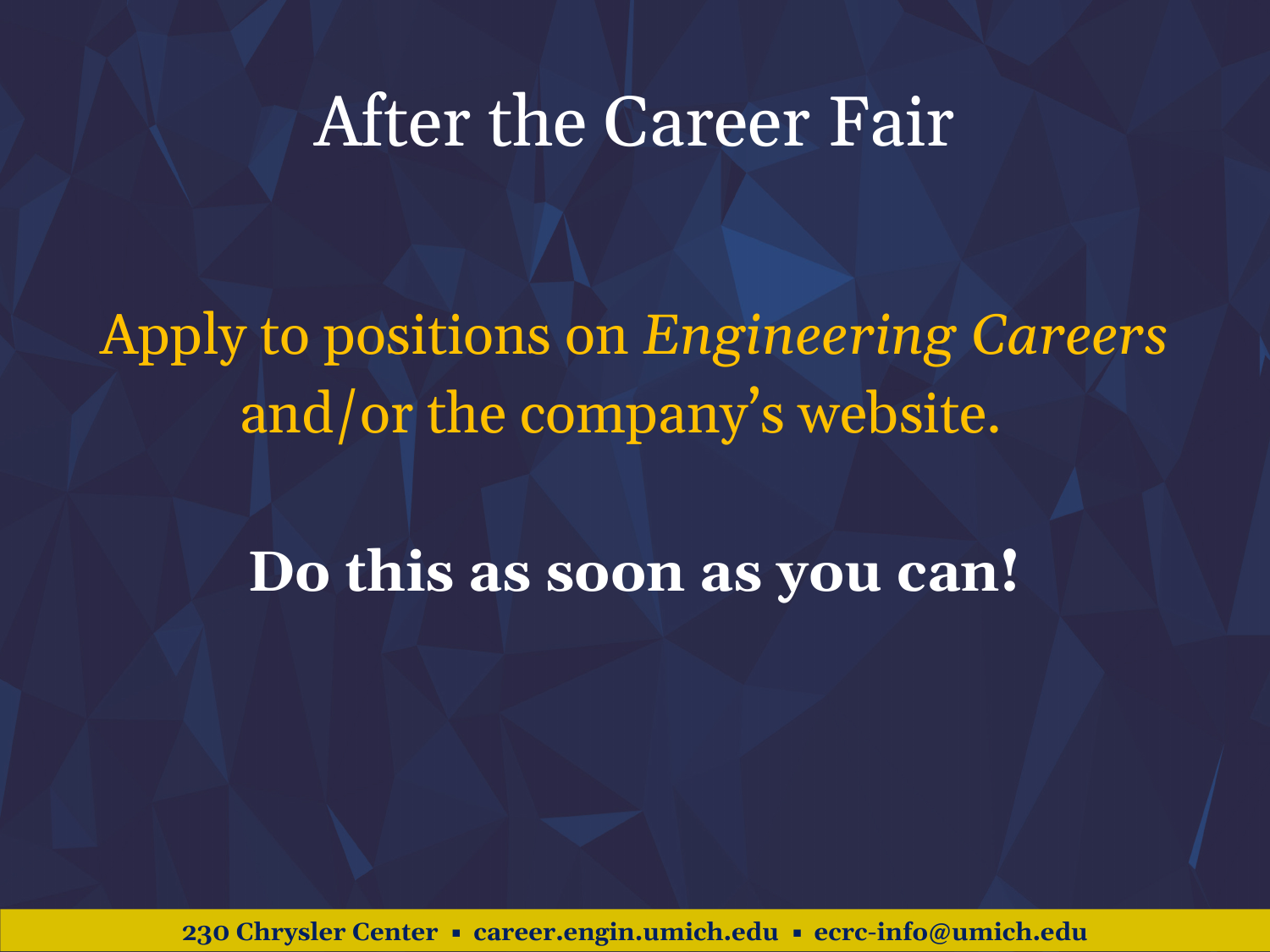

# After the Career Fair

Apply to positions on Engineering Careers
and/or the company’s website.

Do this as soon as you can!
230 Chrysler Center  ▪  career.engin.umich.edu  ▪  ecrc-info@umich.edu